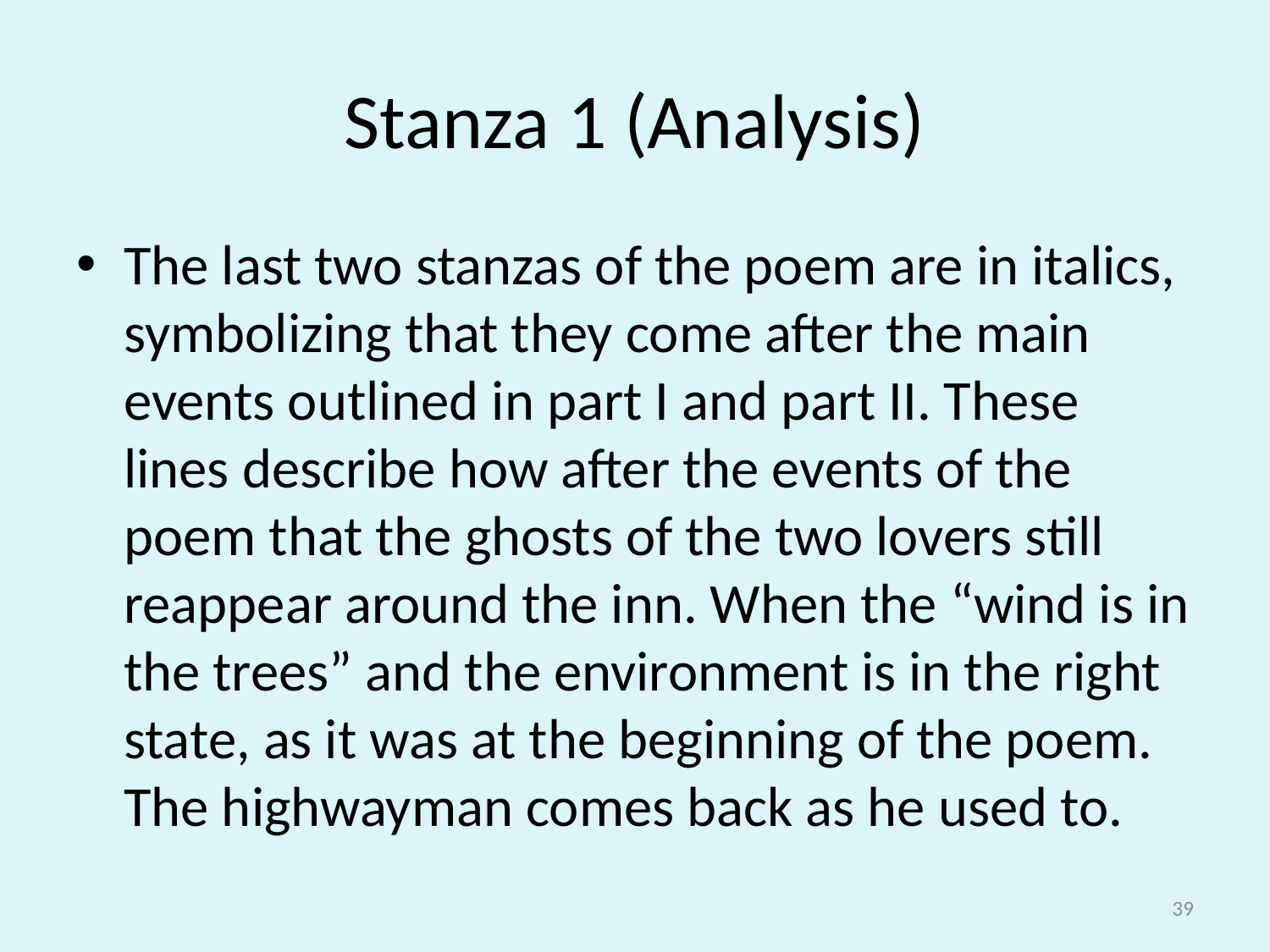

# Stanza 1 (Analysis)
The last two stanzas of the poem are in italics, symbolizing that they come after the main events outlined in part I and part II. These lines describe how after the events of the poem that the ghosts of the two lovers still reappear around the inn. When the “wind is in the trees” and the environment is in the right state, as it was at the beginning of the poem. The highwayman comes back as he used to.

39